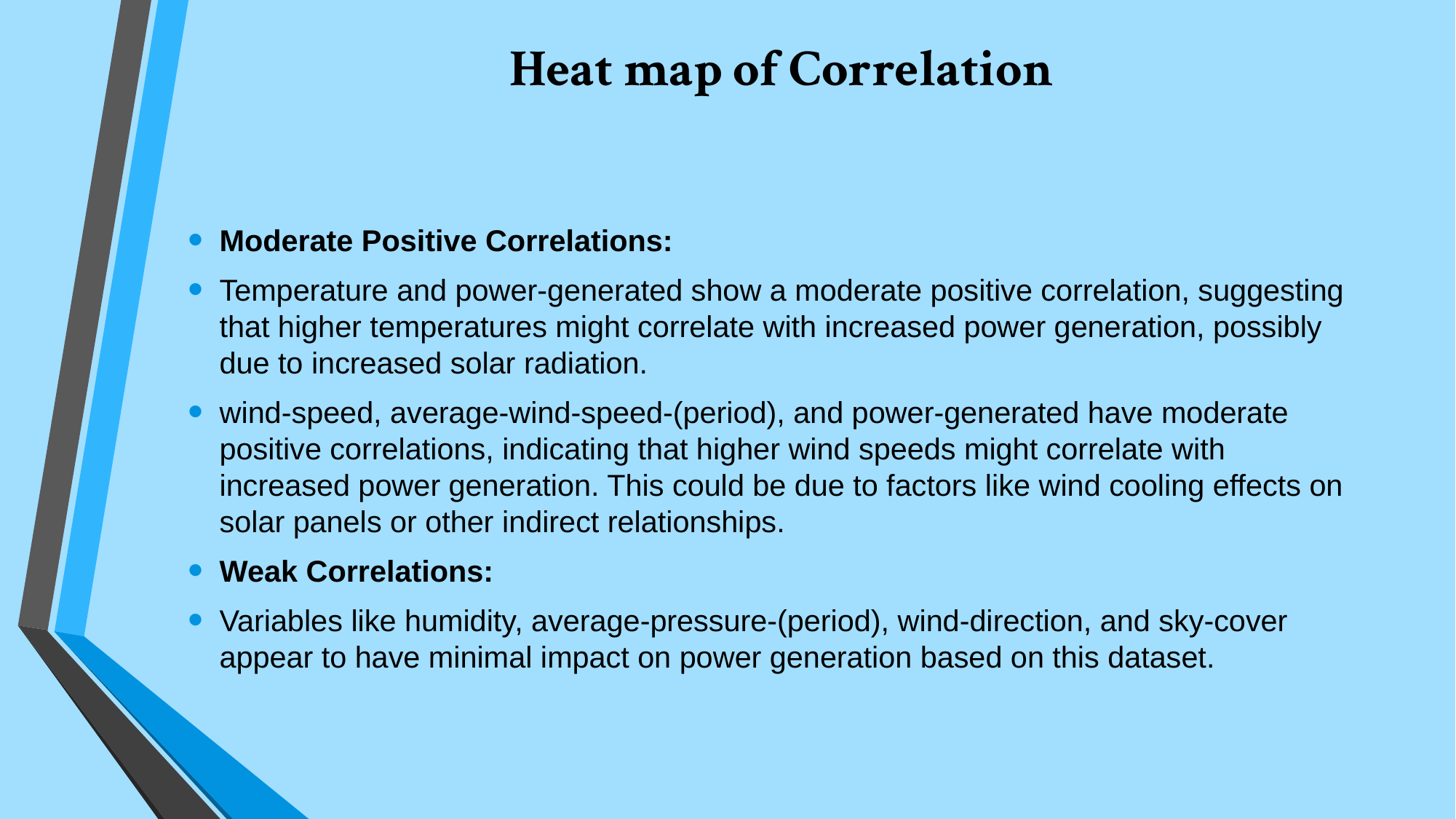

# Heat map of Correlation
Moderate Positive Correlations:
Temperature and power-generated show a moderate positive correlation, suggesting that higher temperatures might correlate with increased power generation, possibly due to increased solar radiation.
wind-speed, average-wind-speed-(period), and power-generated have moderate positive correlations, indicating that higher wind speeds might correlate with increased power generation. This could be due to factors like wind cooling effects on solar panels or other indirect relationships.
Weak Correlations:
Variables like humidity, average-pressure-(period), wind-direction, and sky-cover appear to have minimal impact on power generation based on this dataset.